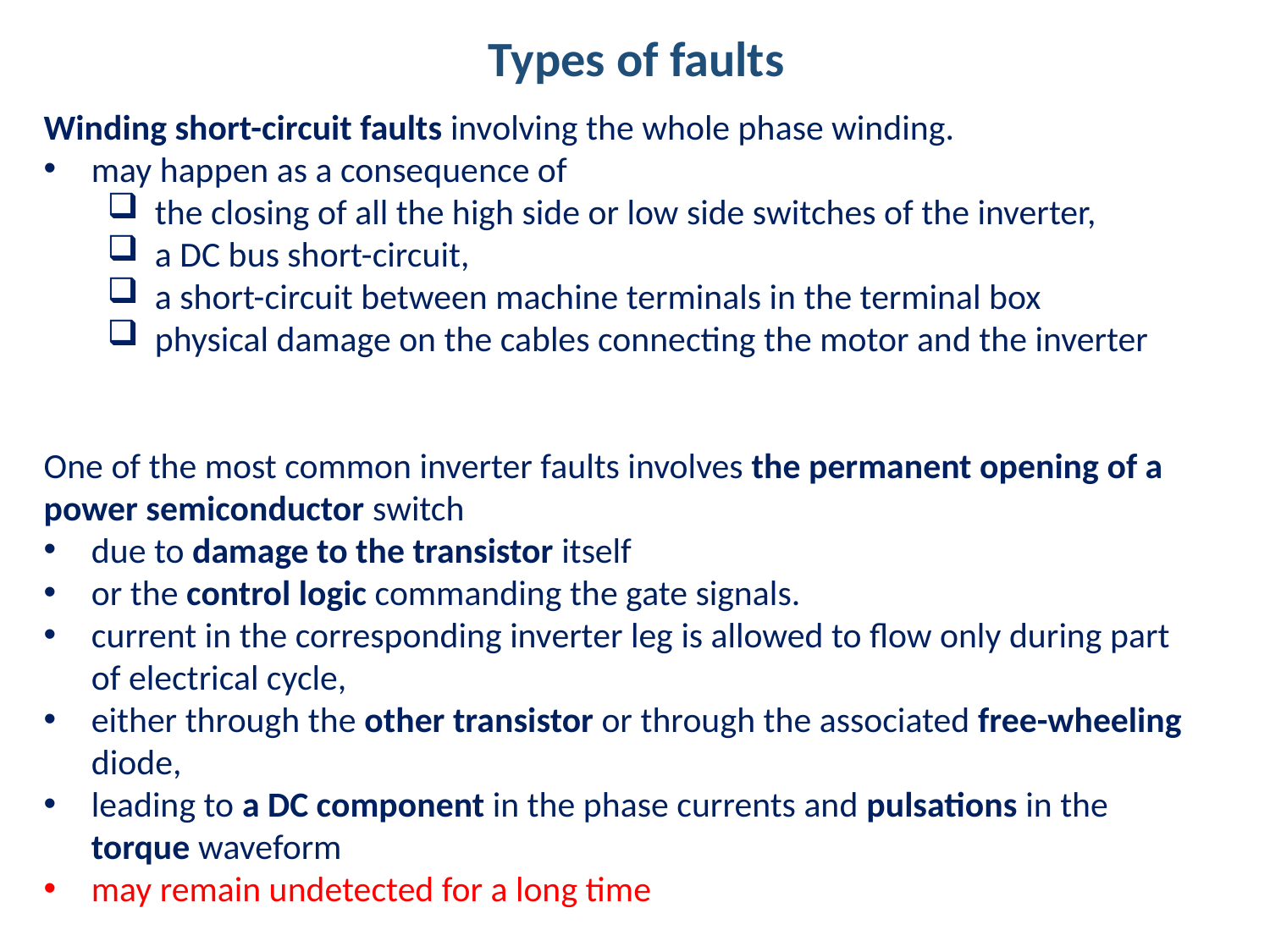

Types of faults
Winding short-circuit faults involving the whole phase winding.
may happen as a consequence of
the closing of all the high side or low side switches of the inverter,
a DC bus short-circuit,
a short-circuit between machine terminals in the terminal box
physical damage on the cables connecting the motor and the inverter

One of the most common inverter faults involves the permanent opening of a power semiconductor switch
due to damage to the transistor itself
or the control logic commanding the gate signals.
current in the corresponding inverter leg is allowed to flow only during part of electrical cycle,
either through the other transistor or through the associated free-wheeling diode,
leading to a DC component in the phase currents and pulsations in the torque waveform
may remain undetected for a long time